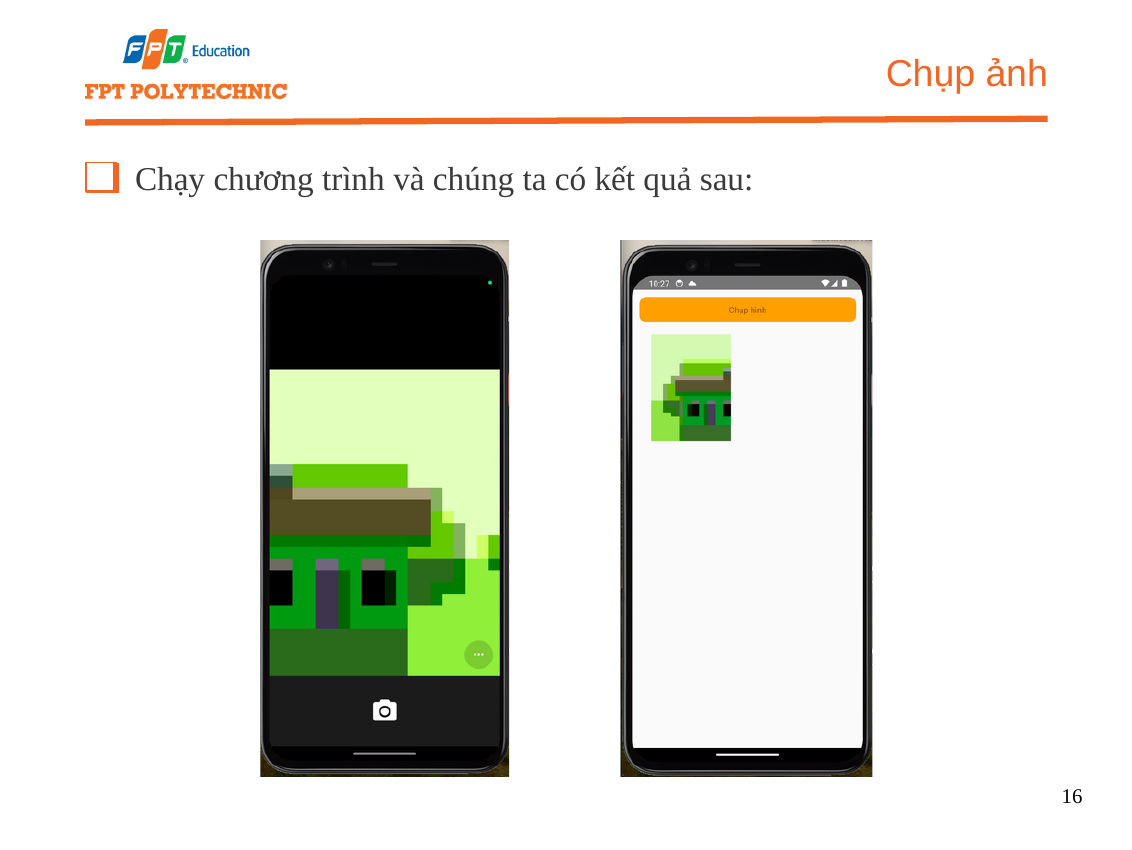

Chụp ảnh

Chạy chương trình và chúng ta có kết quả sau:

16